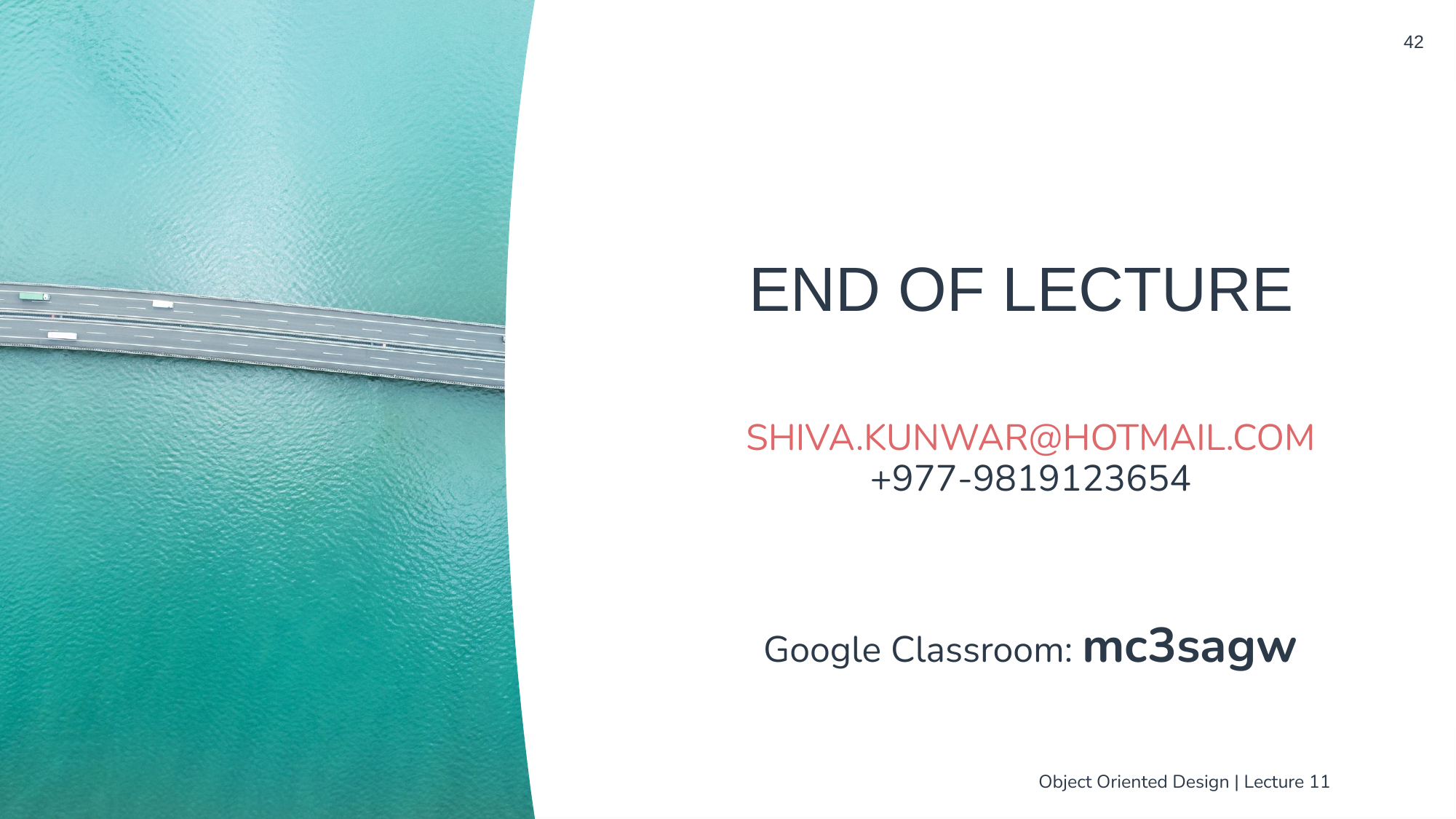

42
Object Oriented Design | Lecture 11